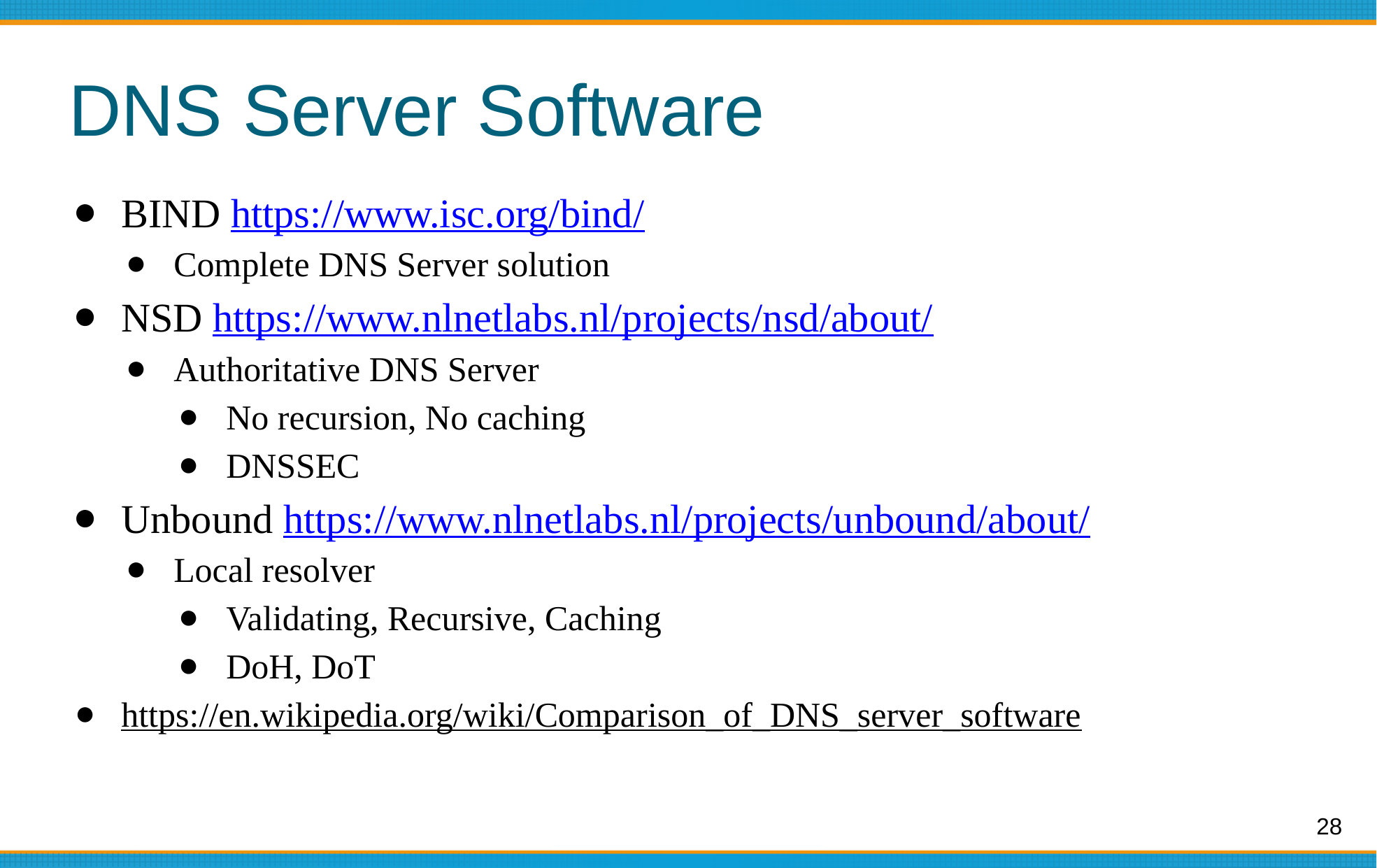

# DNS Server Software
BIND https://www.isc.org/bind/
Complete DNS Server solution
NSD https://www.nlnetlabs.nl/projects/nsd/about/
Authoritative DNS Server
No recursion, No caching
DNSSEC
Unbound https://www.nlnetlabs.nl/projects/unbound/about/
Local resolver
Validating, Recursive, Caching
DoH, DoT
https://en.wikipedia.org/wiki/Comparison_of_DNS_server_software
28